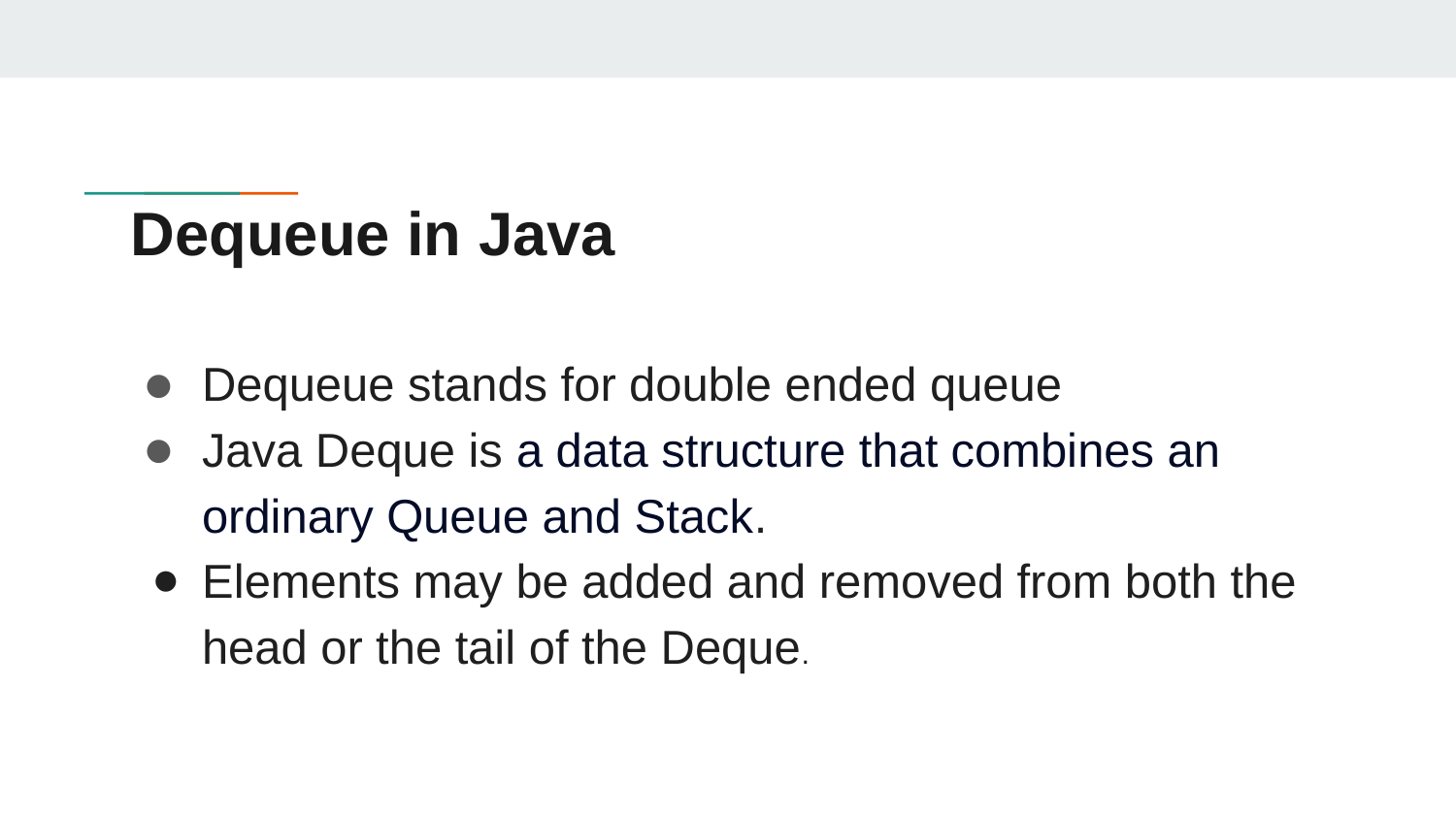

# Dequeue in Java
Dequeue stands for double ended queue
Java Deque is a data structure that combines an ordinary Queue and Stack.
Elements may be added and removed from both the head or the tail of the Deque.